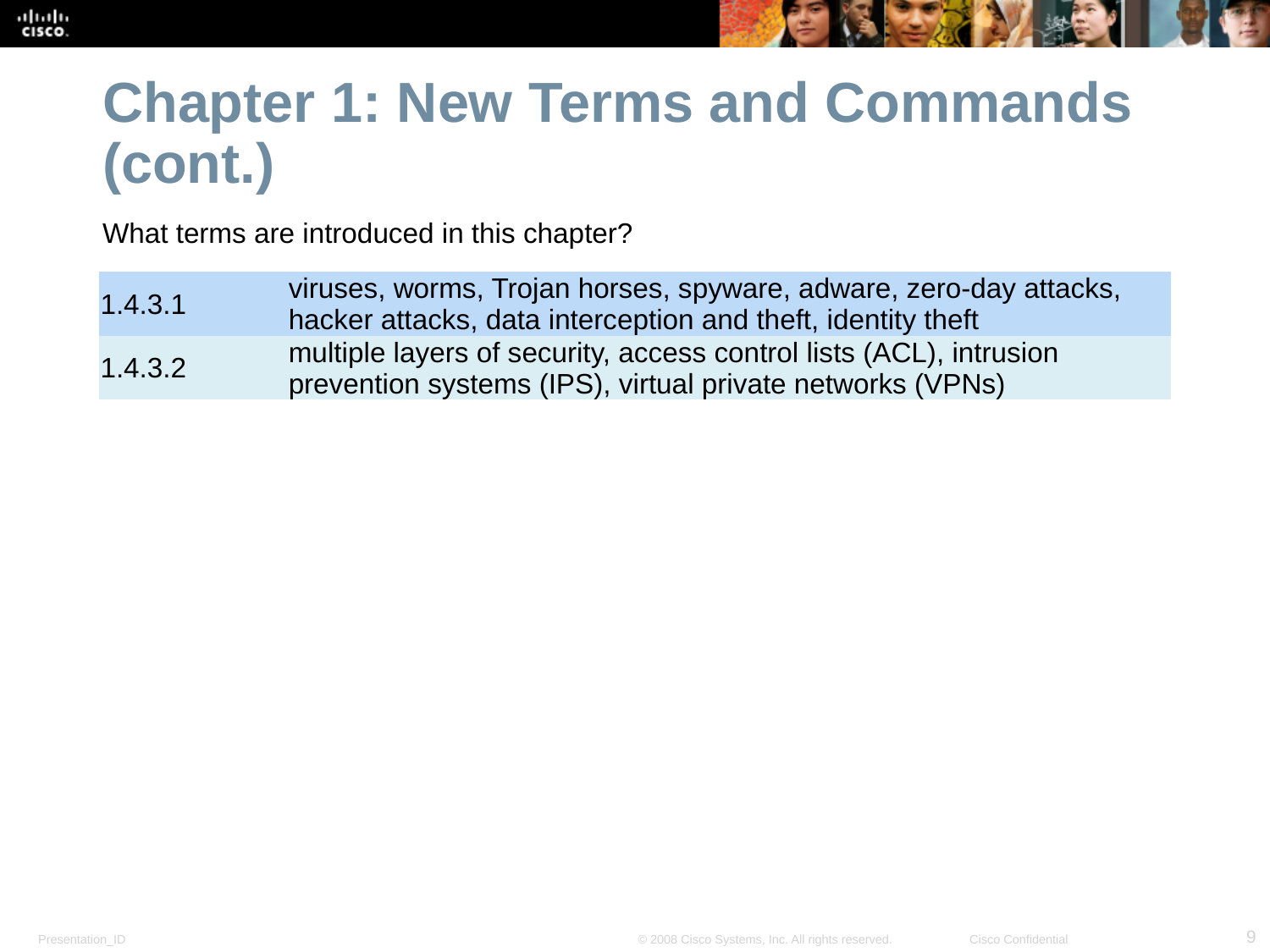

Chapter 1: New Terms and Commands (cont.)
What terms are introduced in this chapter?
| 1.4.3.1 | viruses, worms, Trojan horses, spyware, adware, zero-day attacks, hacker attacks, data interception and theft, identity theft |
| --- | --- |
| 1.4.3.2 | multiple layers of security, access control lists (ACL), intrusion prevention systems (IPS), virtual private networks (VPNs) |